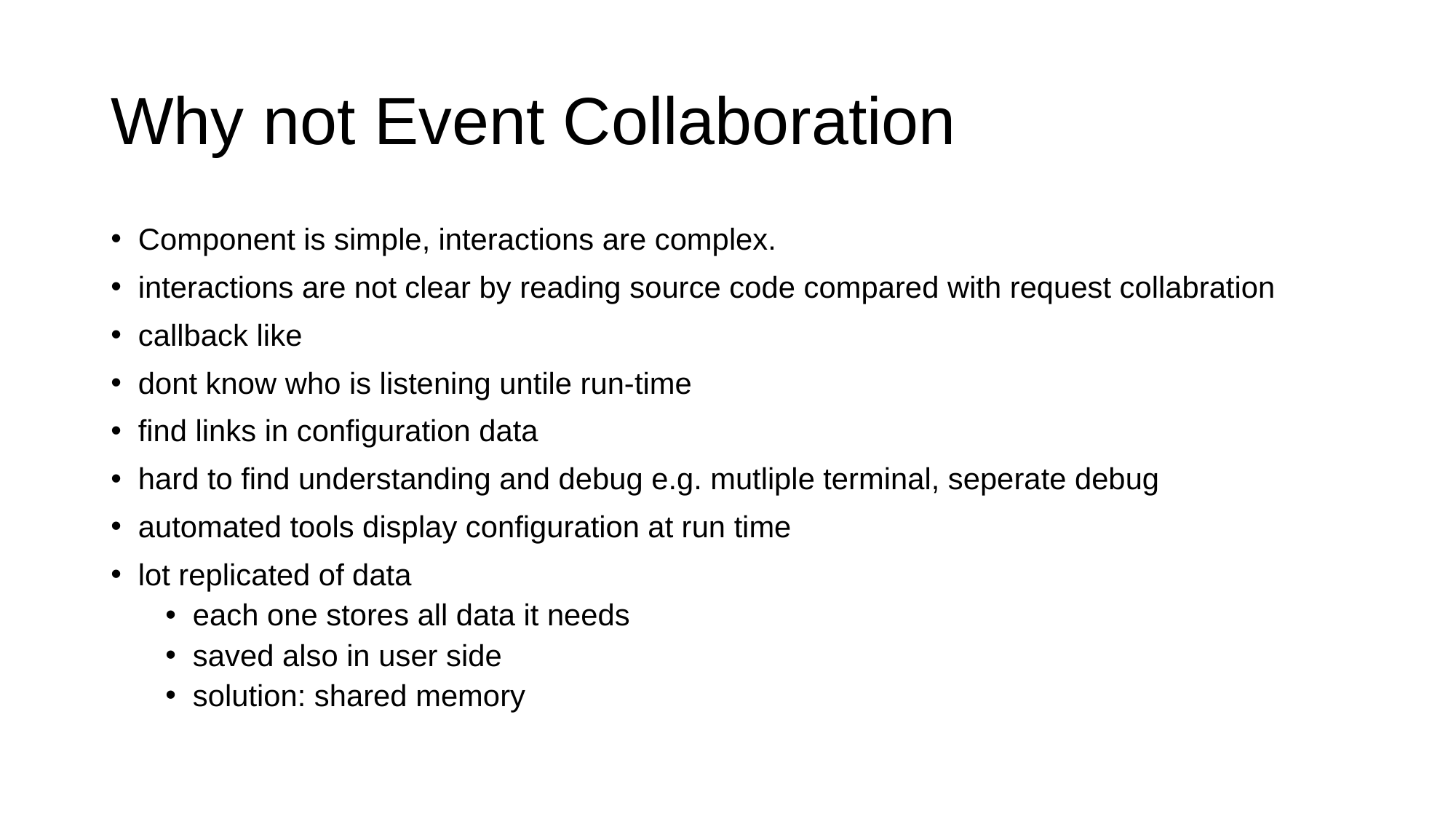

# Why not Event Collaboration
Component is simple, interactions are complex.
interactions are not clear by reading source code compared with request collabration
callback like
dont know who is listening untile run-time
find links in configuration data
hard to find understanding and debug e.g. mutliple terminal, seperate debug
automated tools display configuration at run time
lot replicated of data
each one stores all data it needs
saved also in user side
solution: shared memory